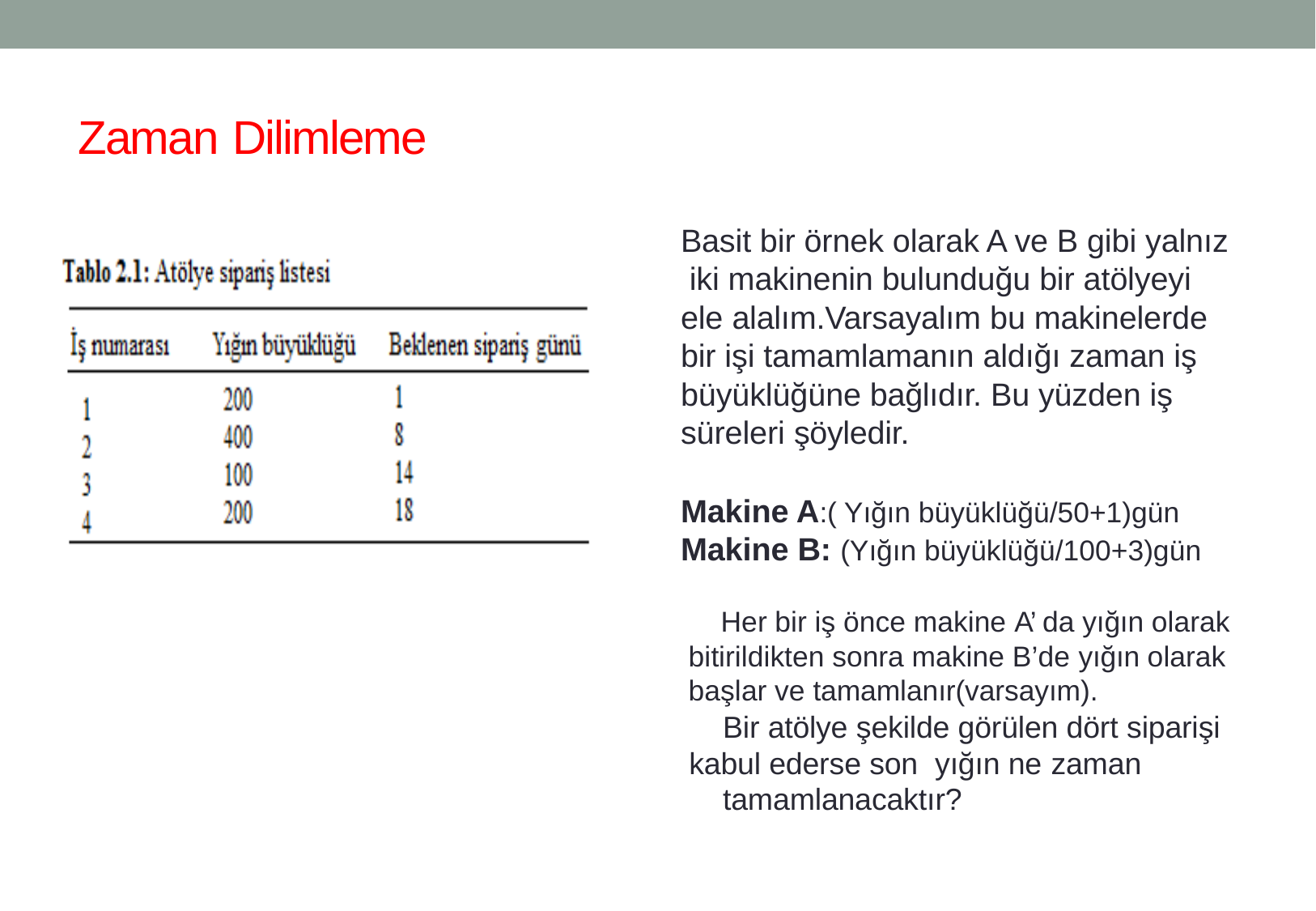

# Zaman Dilimleme
Basit bir örnek olarak A ve B gibi yalnız  iki makinenin bulunduğu bir atölyeyi  ele alalım.Varsayalım bu makinelerde  bir işi tamamlamanın aldığı zaman iş  büyüklüğüne bağlıdır. Bu yüzden iş  süreleri şöyledir.

Makine A:( Yığın büyüklüğü/50+1)gün
Makine B: (Yığın büyüklüğü/100+3)gün

Her bir iş önce makine A’ da yığın olarak  bitirildikten sonra makine B’de yığın olarak  başlar ve tamamlanır(varsayım).
Bir atölye şekilde görülen dört siparişi  kabul ederse son  yığın ne zaman
tamamlanacaktır?